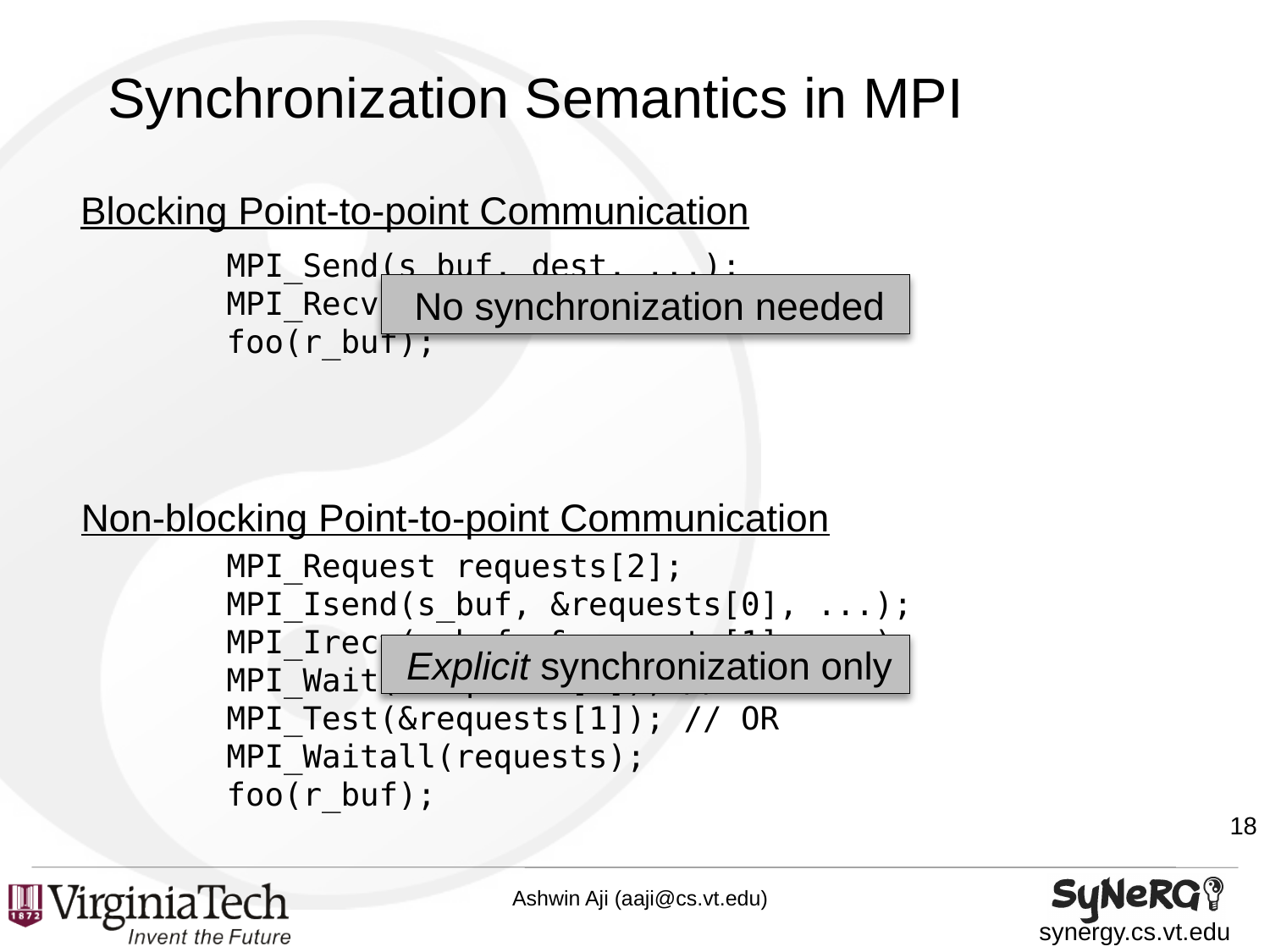

# Synchronization Semantics in MPI
Blocking Point-to-point Communication
MPI_Send(s_buf, dest, ...);
MPI_Recv(r_buf, source, ...);
foo(r_buf);
No synchronization needed
Non-blocking Point-to-point Communication
MPI_Request requests[2];
MPI_Isend(s_buf, &requests[0], ...);
MPI_Irecv(r_buf, &requests[1], ...);
MPI_Wait(&requests[0]); // OR
MPI_Test(&requests[1]); // OR
MPI_Waitall(requests);
foo(r_buf);

Explicit synchronization only
18
Ashwin Aji (aaji@cs.vt.edu)